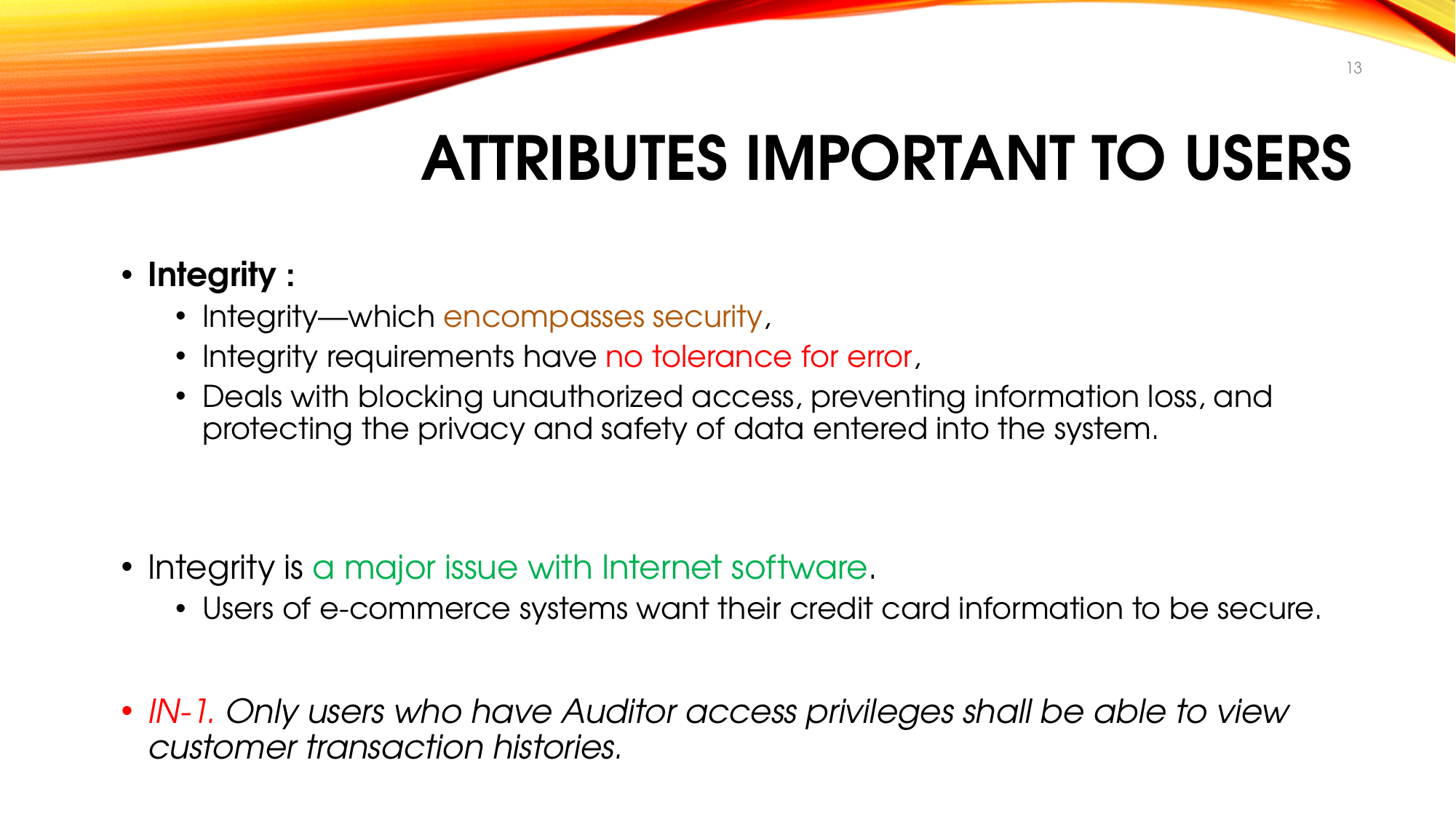

# Attributes Important to Users
13
Integrity :
Integrity—which encompasses security,
Integrity requirements have no tolerance for error,
Deals with blocking unauthorized access, preventing information loss, and protecting the privacy and safety of data entered into the system.

Integrity is a major issue with Internet software.
Users of e-commerce systems want their credit card information to be secure.

IN-1. Only users who have Auditor access privileges shall be able to view customer transaction histories.